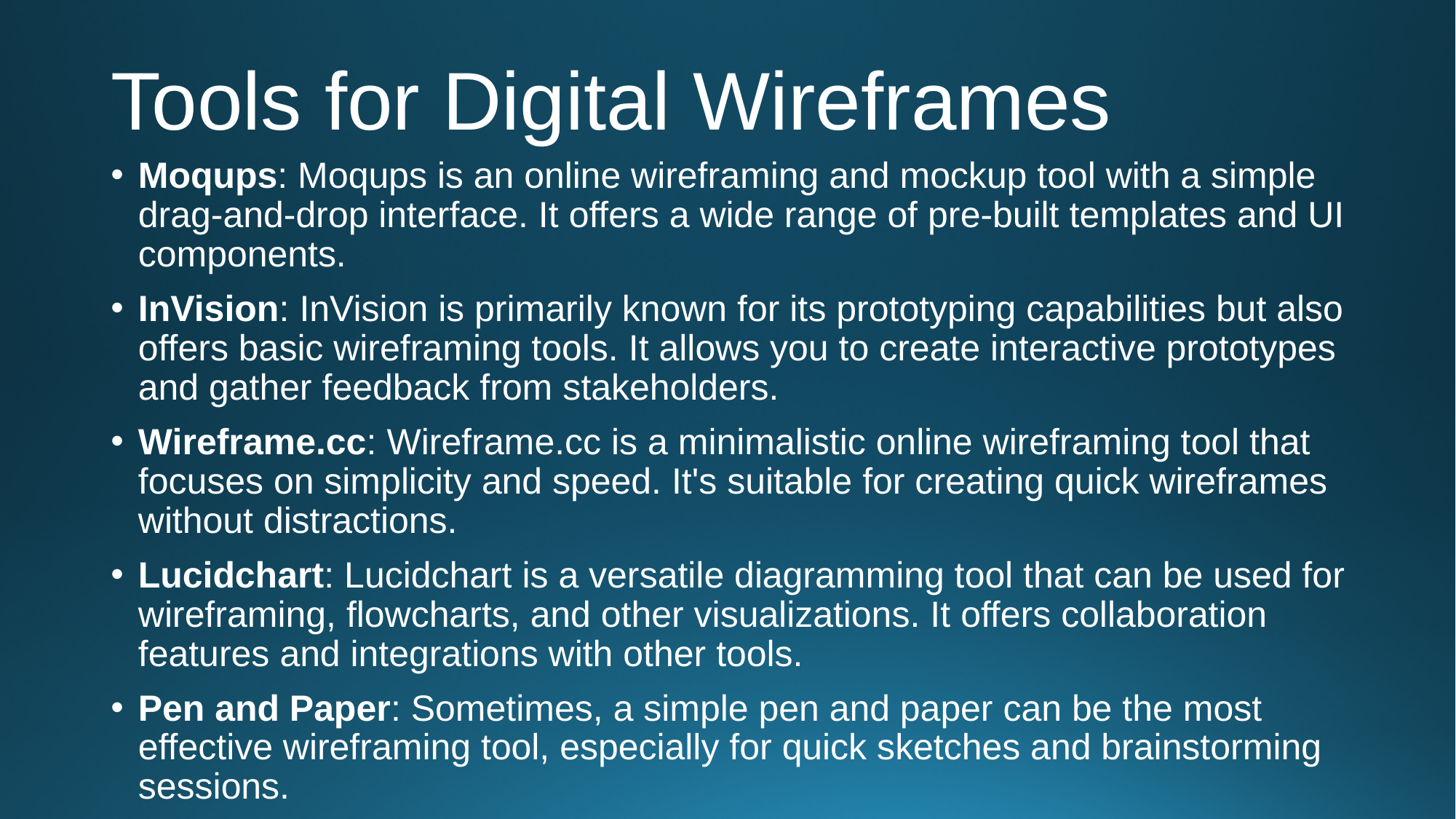

# Tools for Digital Wireframes
Moqups: Moqups is an online wireframing and mockup tool with a simple drag-and-drop interface. It offers a wide range of pre-built templates and UI components.
InVision: InVision is primarily known for its prototyping capabilities but also offers basic wireframing tools. It allows you to create interactive prototypes and gather feedback from stakeholders.
Wireframe.cc: Wireframe.cc is a minimalistic online wireframing tool that focuses on simplicity and speed. It's suitable for creating quick wireframes without distractions.
Lucidchart: Lucidchart is a versatile diagramming tool that can be used for wireframing, flowcharts, and other visualizations. It offers collaboration features and integrations with other tools.
Pen and Paper: Sometimes, a simple pen and paper can be the most effective wireframing tool, especially for quick sketches and brainstorming sessions.